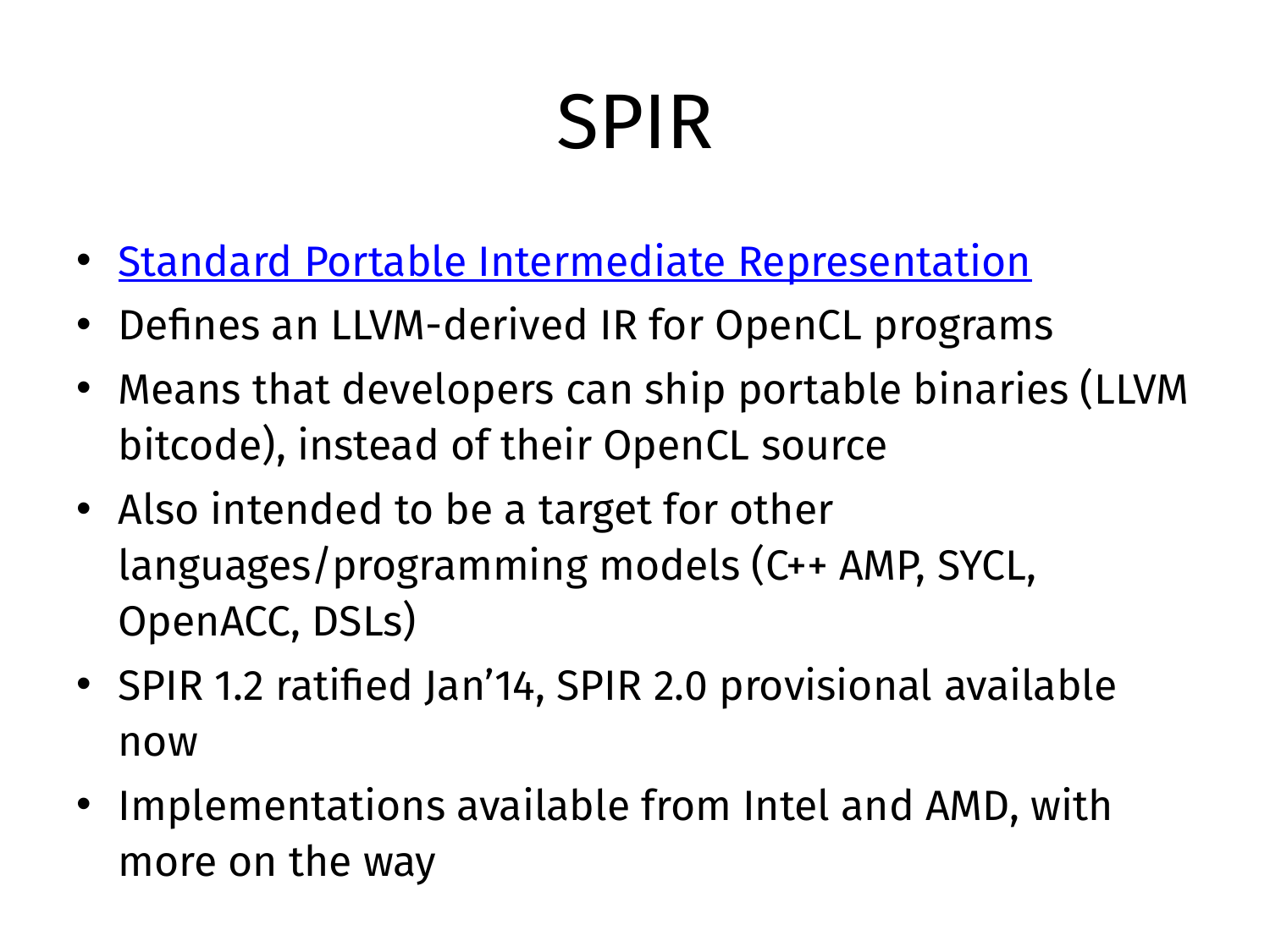

# SPIR
Standard Portable Intermediate Representation
Defines an LLVM-derived IR for OpenCL programs
Means that developers can ship portable binaries (LLVM bitcode), instead of their OpenCL source
Also intended to be a target for other languages/programming models (C++ AMP, SYCL, OpenACC, DSLs)
SPIR 1.2 ratified Jan’14, SPIR 2.0 provisional available now
Implementations available from Intel and AMD, with more on the way